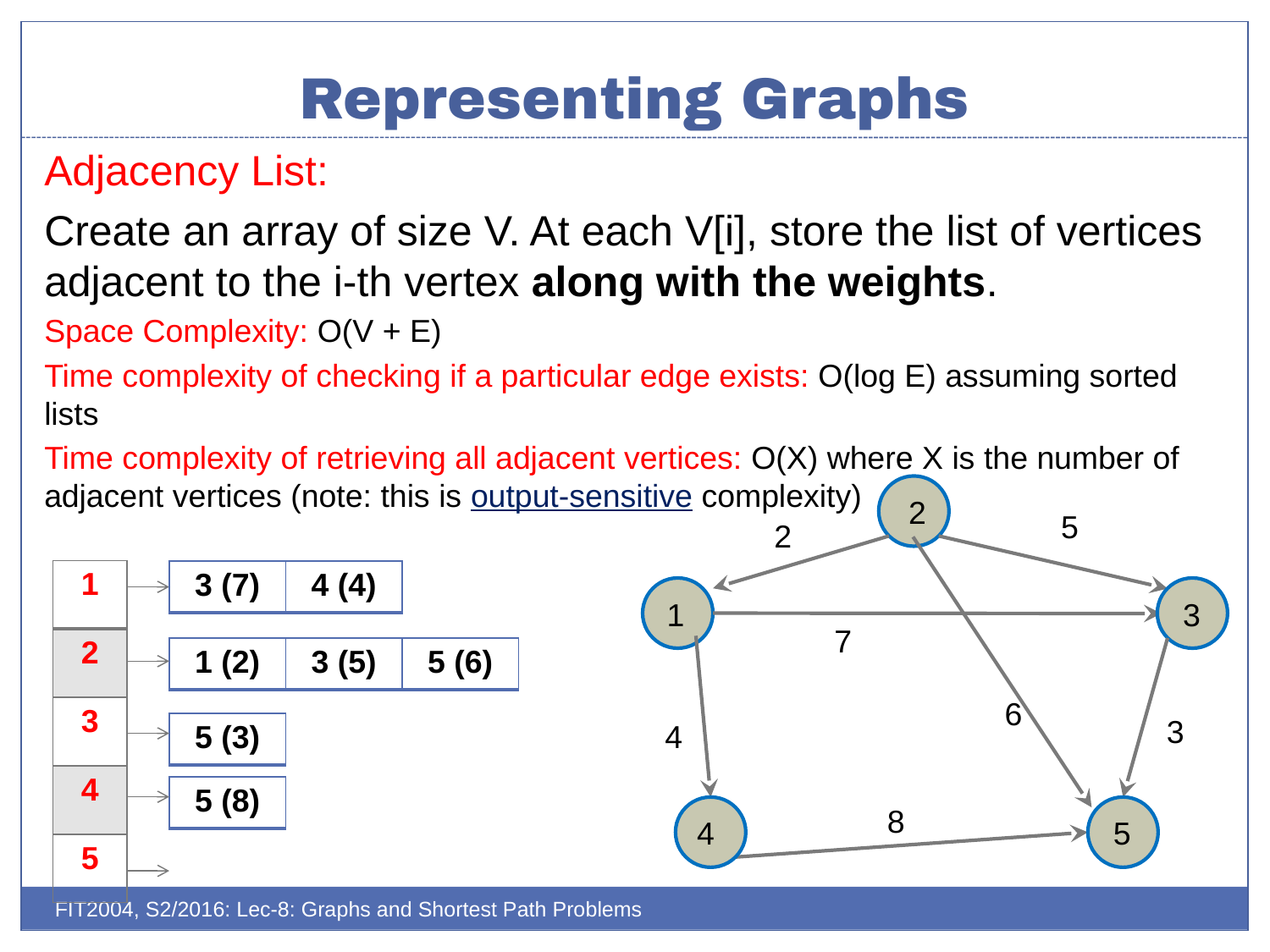

# Representing Graphs
Adjacency List:
Create an array of size V. At each V[i], store the list of vertices adjacent to the i-th vertex along with the weights.
Space Complexity: O(V + E)
Time complexity of checking if a particular edge exists: O(log E) assuming sorted lists
Time complexity of retrieving all adjacent vertices: O(X) where X is the number of adjacent vertices (note: this is output-sensitive complexity)

 2
5
2
| 1 |
| --- |
| 2 |
| 3 |
| 4 |
| 5 |
| 3 (7) | 4 (4) |
| --- | --- |

1

 3
7
| 1 (2) | 3 (5) | 5 (6) |
| --- | --- | --- |
6
3
4
| 5 (3) |
| --- |
| 5 (8) |
| --- |
8

 4

 5
FIT2004, S2/2016: Lec-8: Graphs and Shortest Path Problems